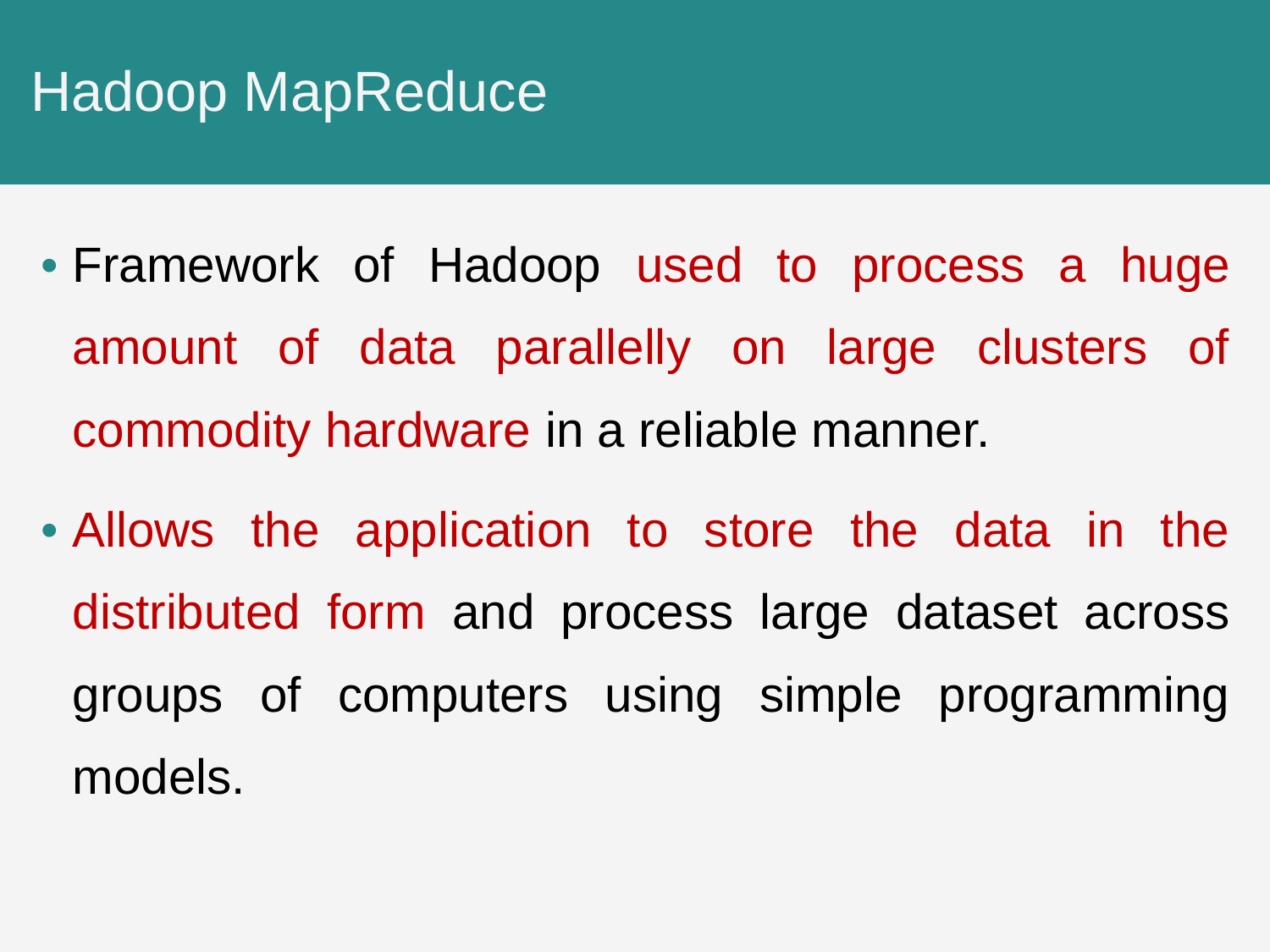

# Hadoop MapReduce
Framework of Hadoop used to process a huge amount of data parallelly on large clusters of commodity hardware in a reliable manner.
Allows the application to store the data in the distributed form and process large dataset across groups of computers using simple programming models.